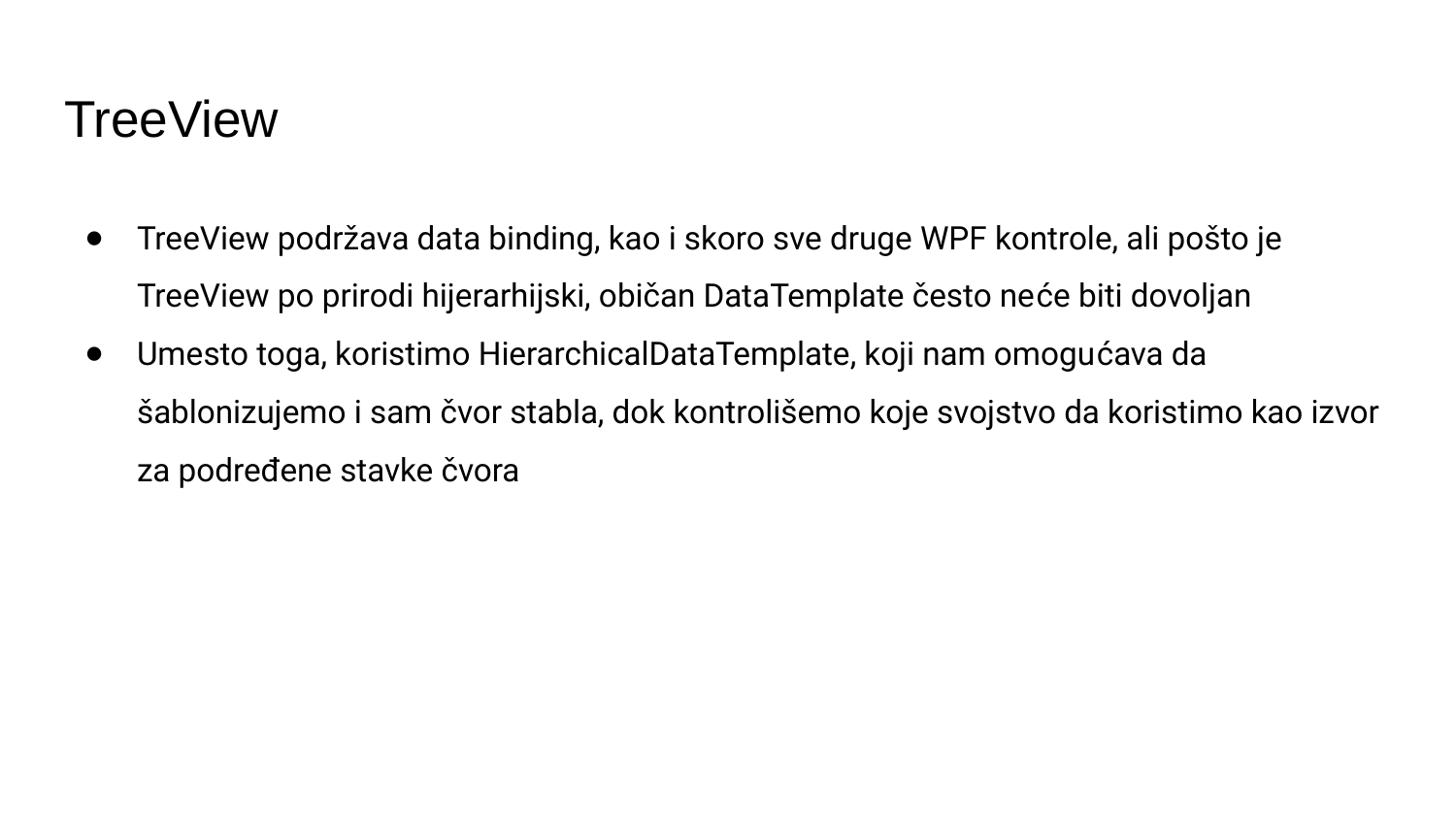

# TreeView
TreeView podržava data binding, kao i skoro sve druge WPF kontrole, ali pošto je TreeView po prirodi hijerarhijski, običan DataTemplate često neće biti dovoljan
Umesto toga, koristimo HierarchicalDataTemplate, koji nam omogućava da šablonizujemo i sam čvor stabla, dok kontrolišemo koje svojstvo da koristimo kao izvor za podređene stavke čvora